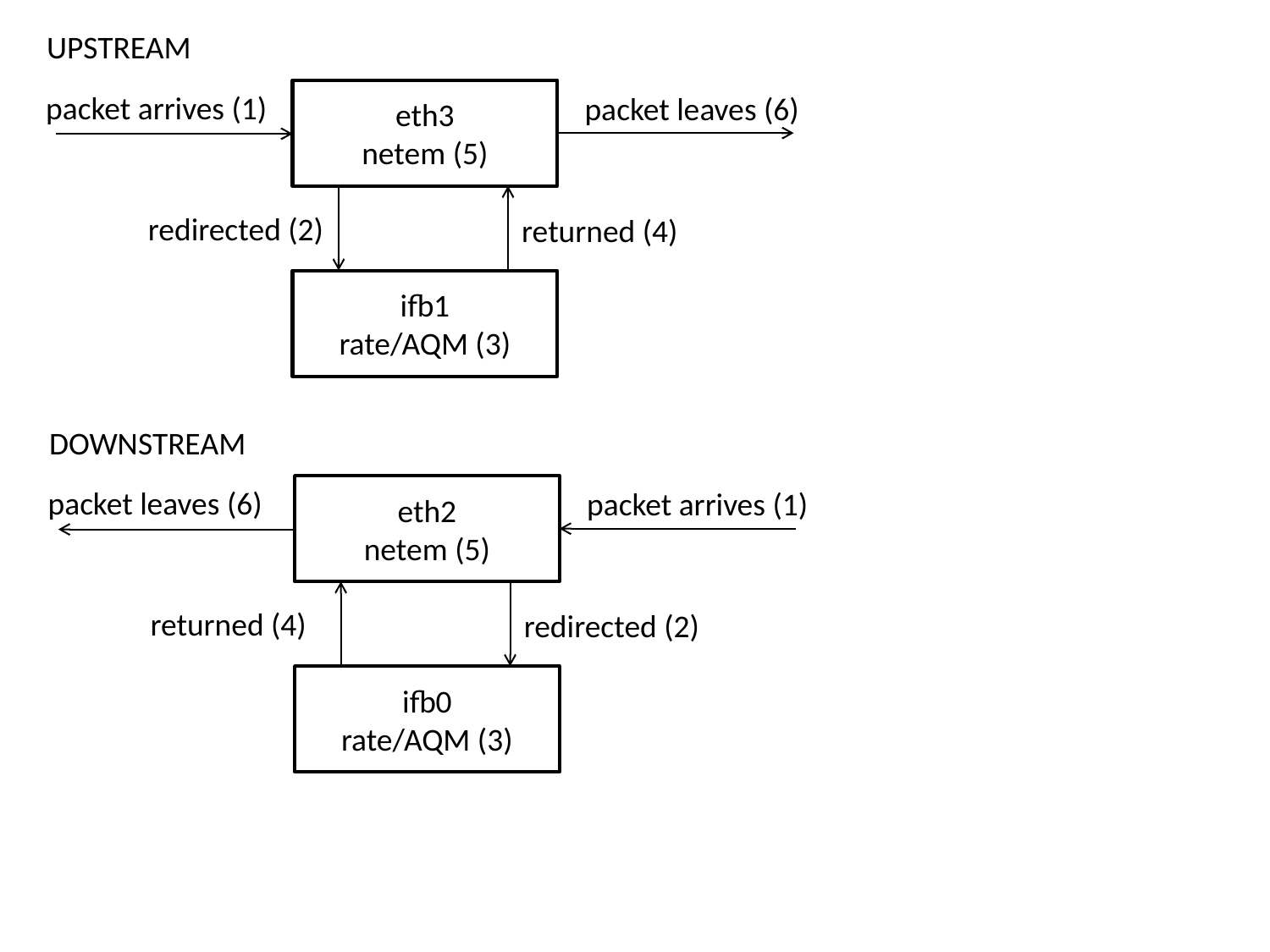

UPSTREAM
eth3
netem (5)
packet arrives (1)
packet leaves (6)
redirected (2)
returned (4)
ifb1
rate/AQM (3)
DOWNSTREAM
eth2
netem (5)
packet leaves (6)
packet arrives (1)
returned (4)
redirected (2)
ifb0
rate/AQM (3)